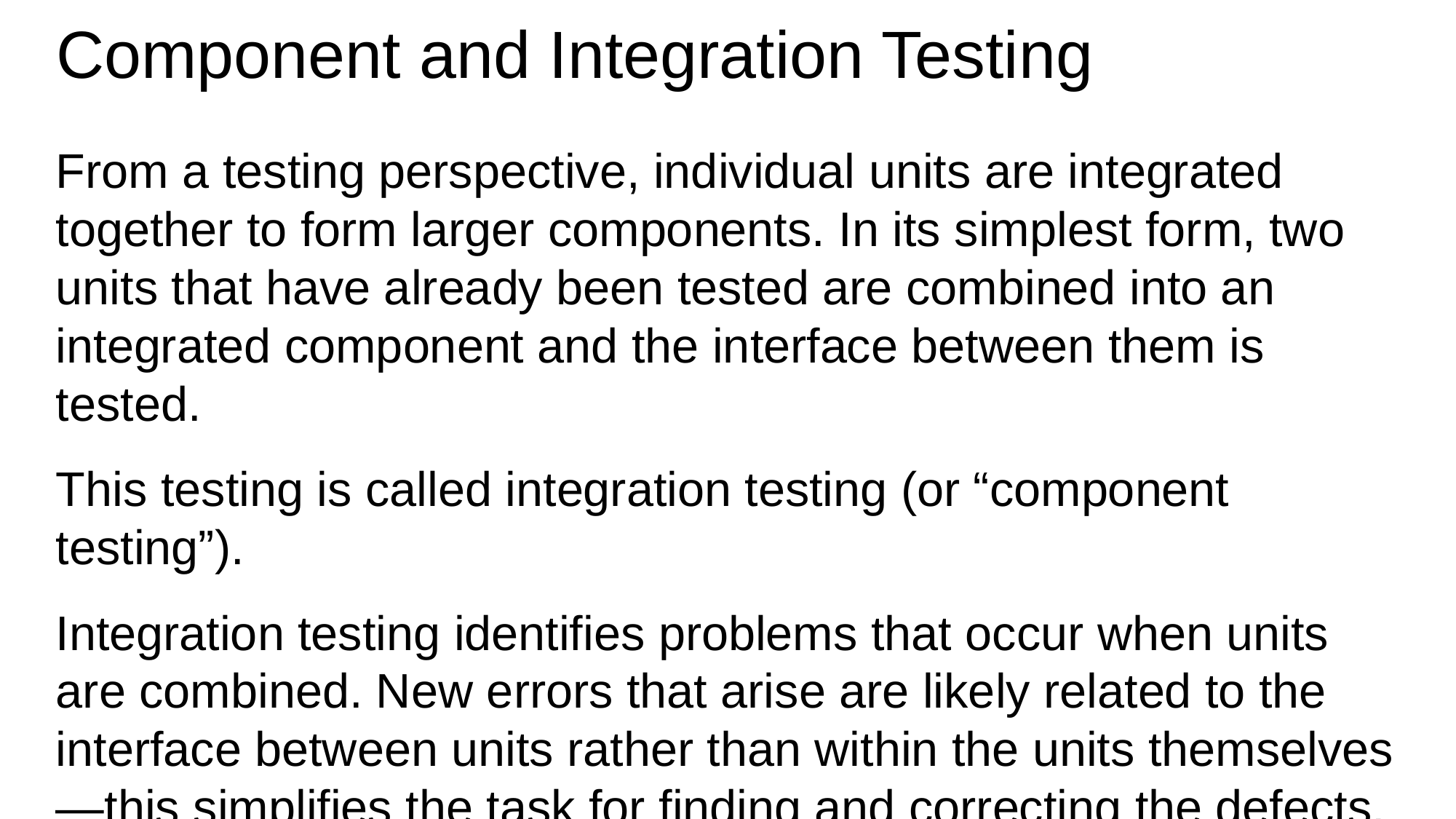

# Component and Integration Testing
From a testing perspective, individual units are integrated together to form larger components. In its simplest form, two units that have already been tested are combined into an integrated component and the interface between them is tested.
This testing is called integration testing (or “component testing”).
Integration testing identifies problems that occur when units are combined. New errors that arise are likely related to the interface between units rather than within the units themselves—this simplifies the task for finding and correcting the defects.